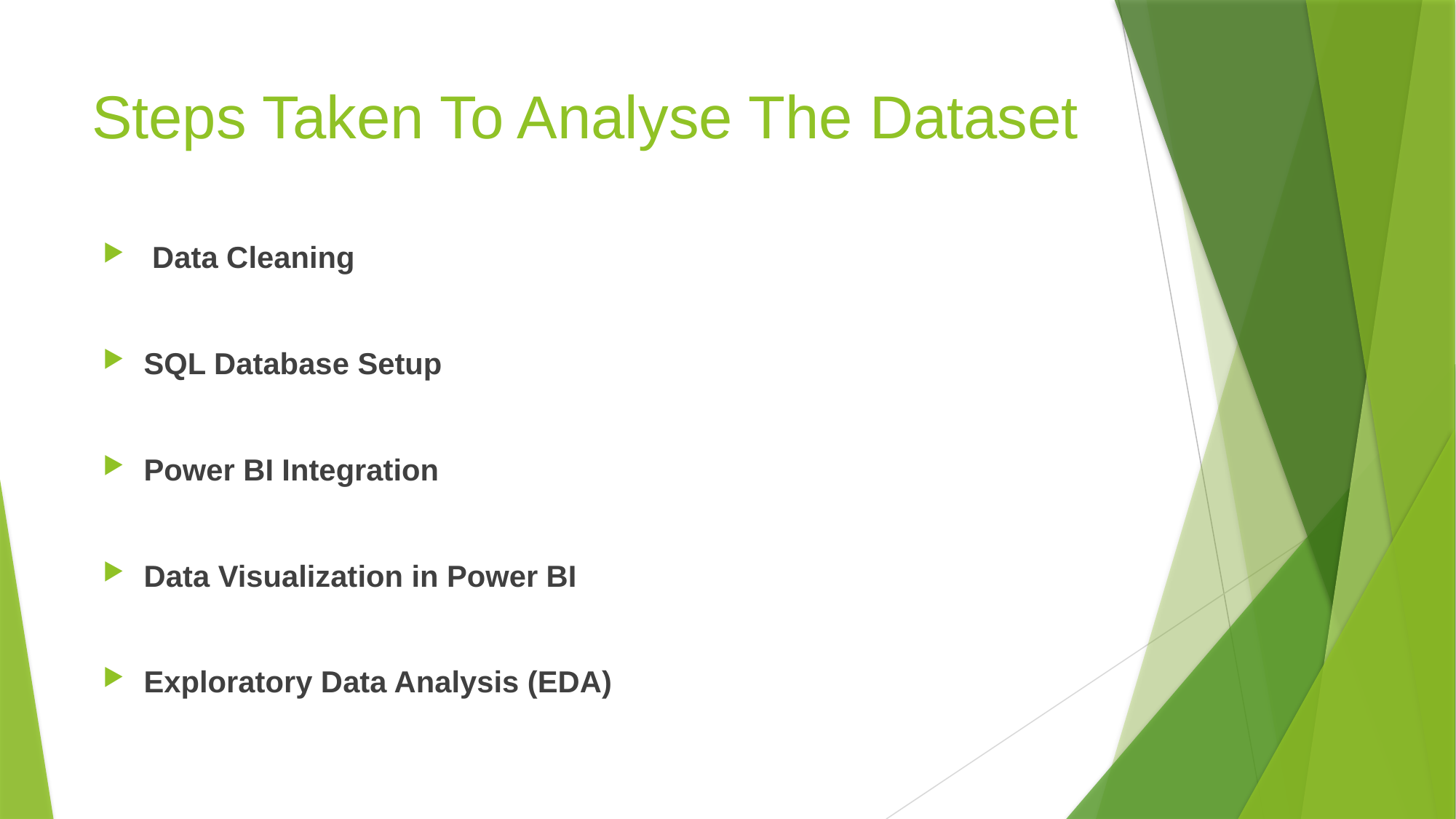

# Steps Taken To Analyse The Dataset
 Data Cleaning
SQL Database Setup
Power BI Integration
Data Visualization in Power BI
Exploratory Data Analysis (EDA)